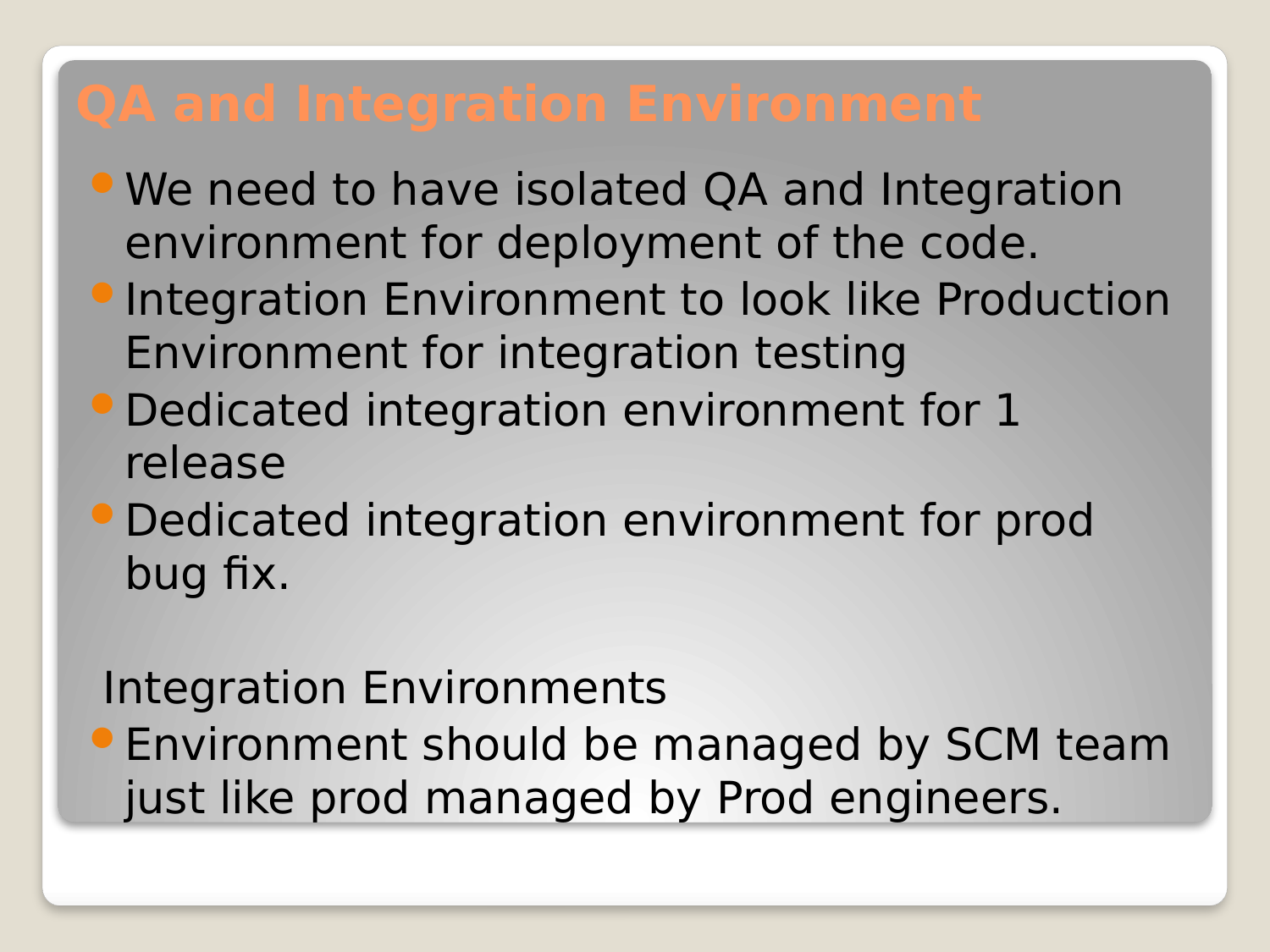

# QA and Integration Environment
We need to have isolated QA and Integration environment for deployment of the code.
Integration Environment to look like Production Environment for integration testing
Dedicated integration environment for 1 release
Dedicated integration environment for prod bug fix.

 Integration Environments
Environment should be managed by SCM team just like prod managed by Prod engineers.